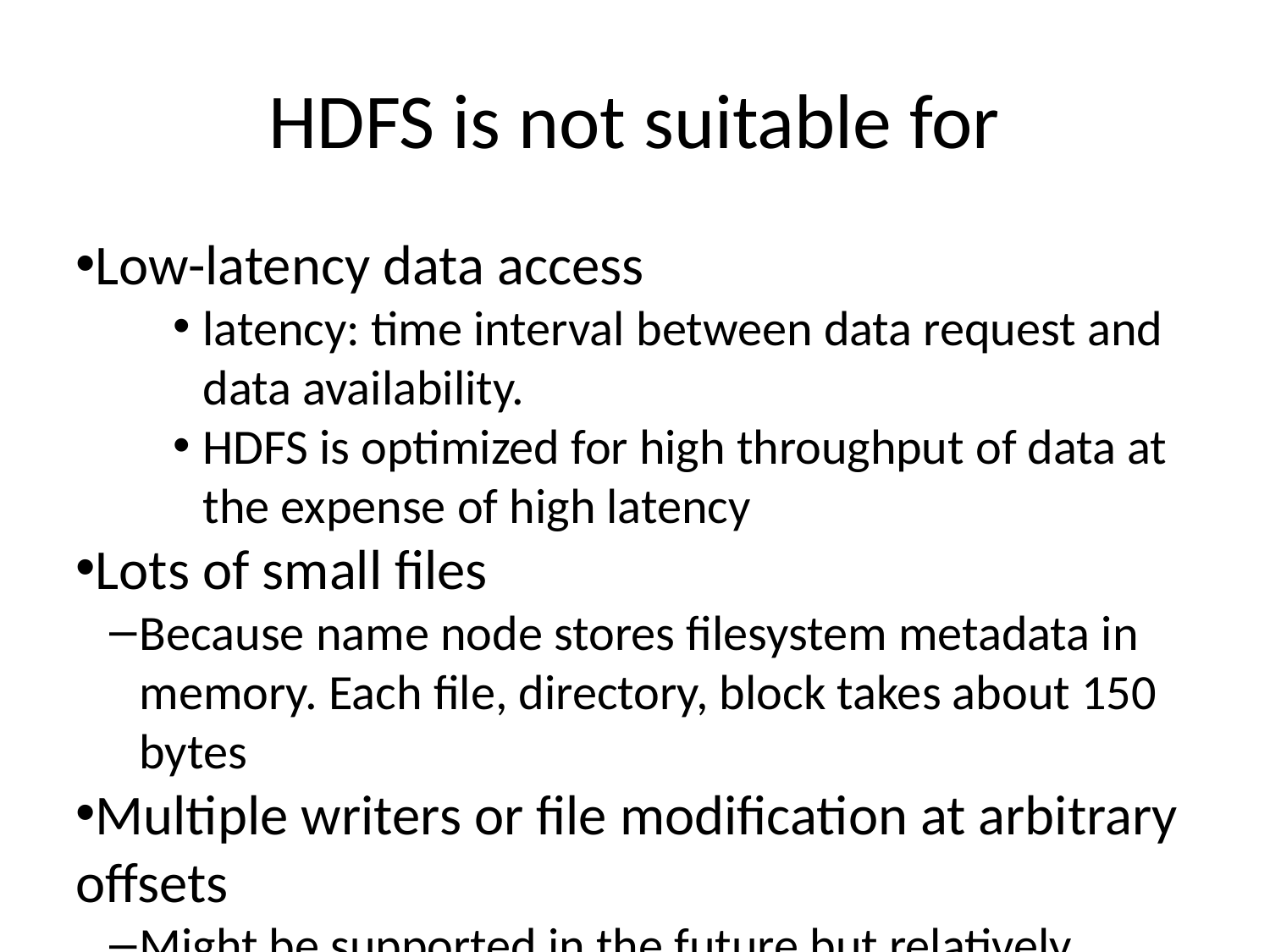

HDFS is not suitable for
Low-latency data access
latency: time interval between data request and data availability.
HDFS is optimized for high throughput of data at the expense of high latency
Lots of small files
Because name node stores filesystem metadata in memory. Each file, directory, block takes about 150 bytes
Multiple writers or file modification at arbitrary offsets
Might be supported in the future but relatively inefficient